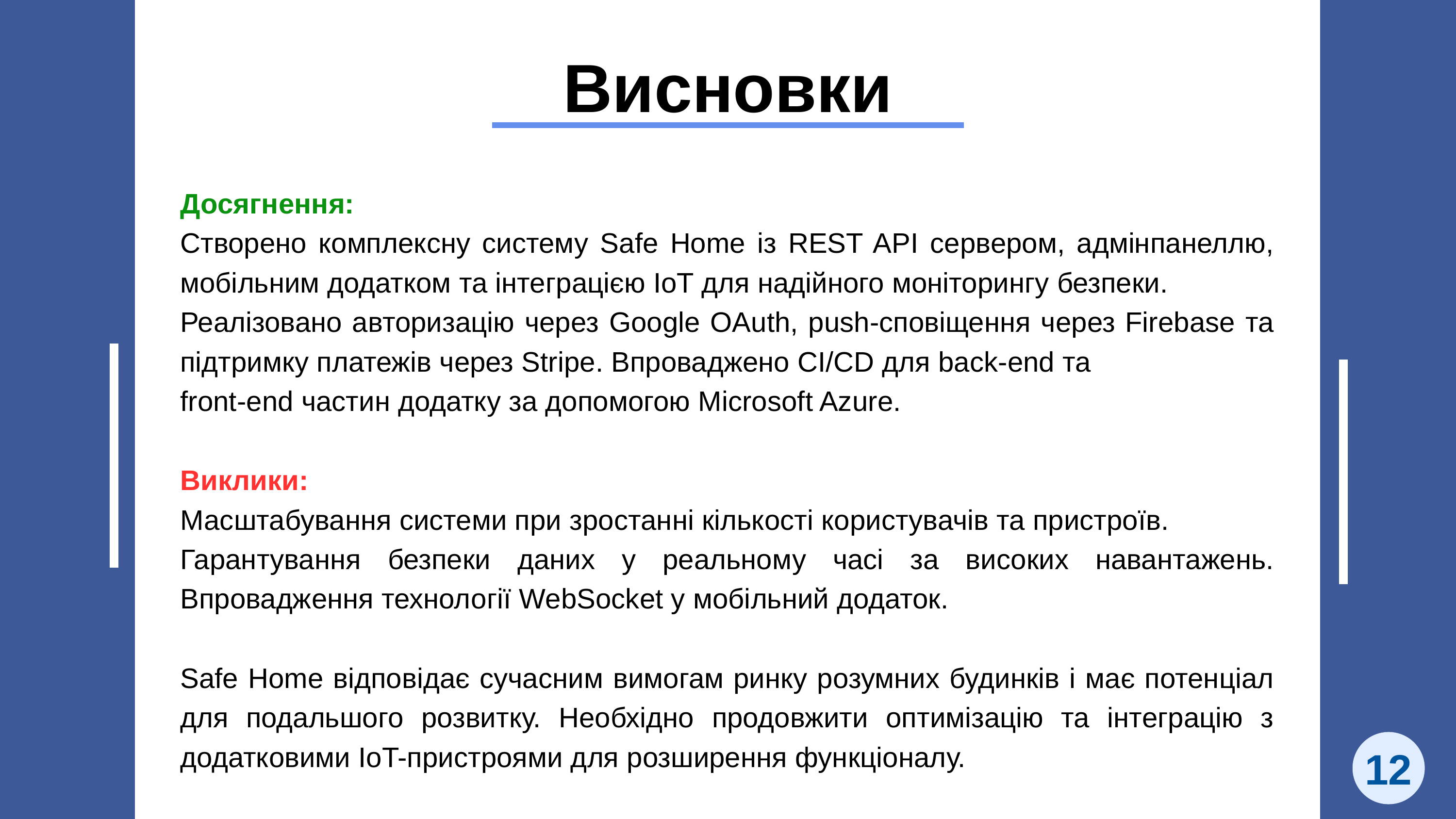

Висновки
Досягнення:
Створено комплексну систему Safe Home із REST API сервером, адмінпанеллю, мобільним додатком та інтеграцією IoT для надійного моніторингу безпеки.
Реалізовано авторизацію через Google OAuth, push-сповіщення через Firebase та підтримку платежів через Stripe. Впроваджено CI/CD для back-end та
front-end частин додатку за допомогою Microsoft Azure.

Виклики:
Масштабування системи при зростанні кількості користувачів та пристроїв.
Гарантування безпеки даних у реальному часі за високих навантажень. Впровадження технології WebSocket у мобільний додаток.

Safe Home відповідає сучасним вимогам ринку розумних будинків і має потенціал для подальшого розвитку. Необхідно продовжити оптимізацію та інтеграцію з додатковими IoT-пристроями для розширення функціоналу.

12